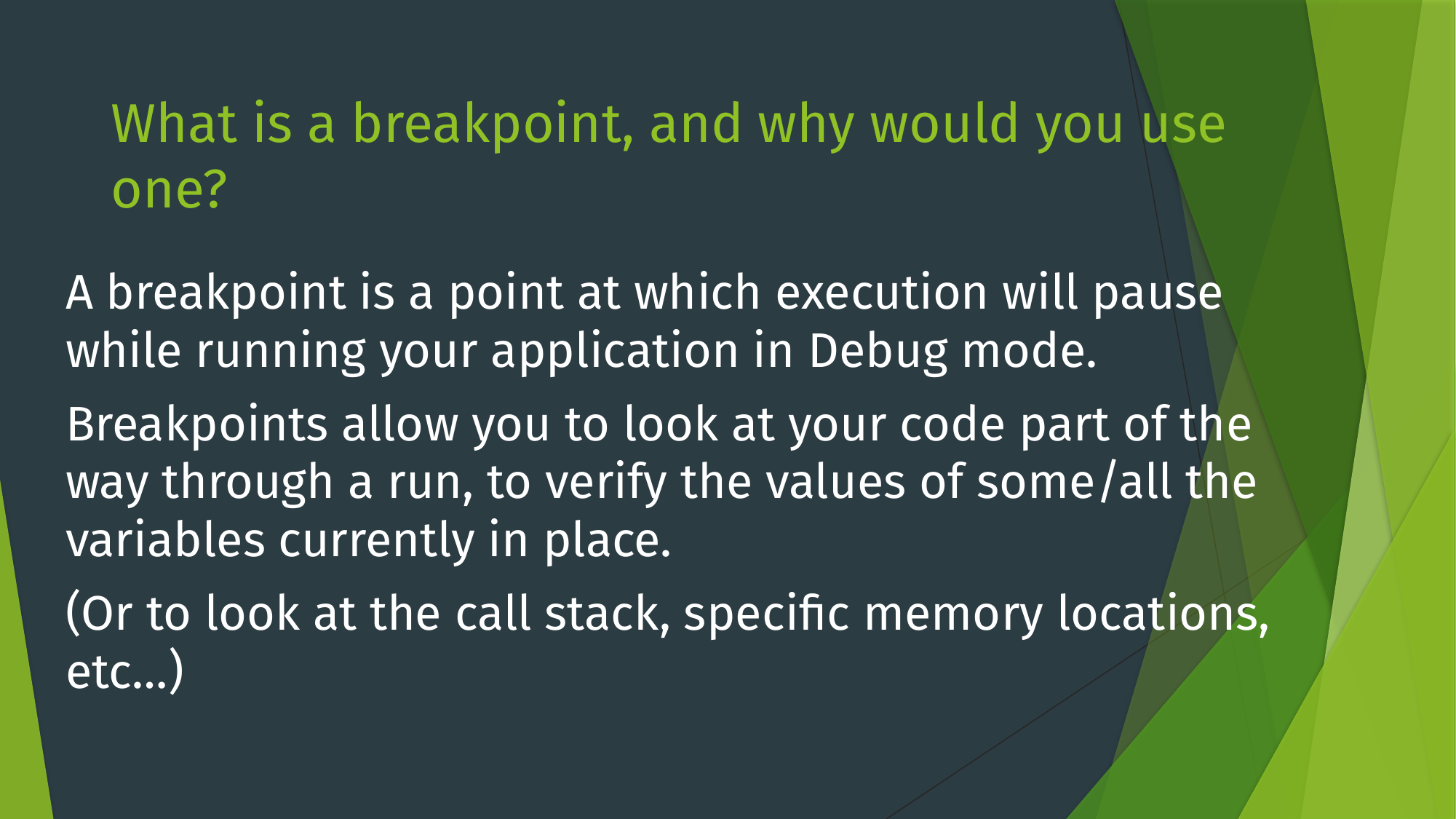

# What is a breakpoint, and why would you use one?
A breakpoint is a point at which execution will pause while running your application in Debug mode.
Breakpoints allow you to look at your code part of the way through a run, to verify the values of some/all the variables currently in place.
(Or to look at the call stack, specific memory locations, etc…)